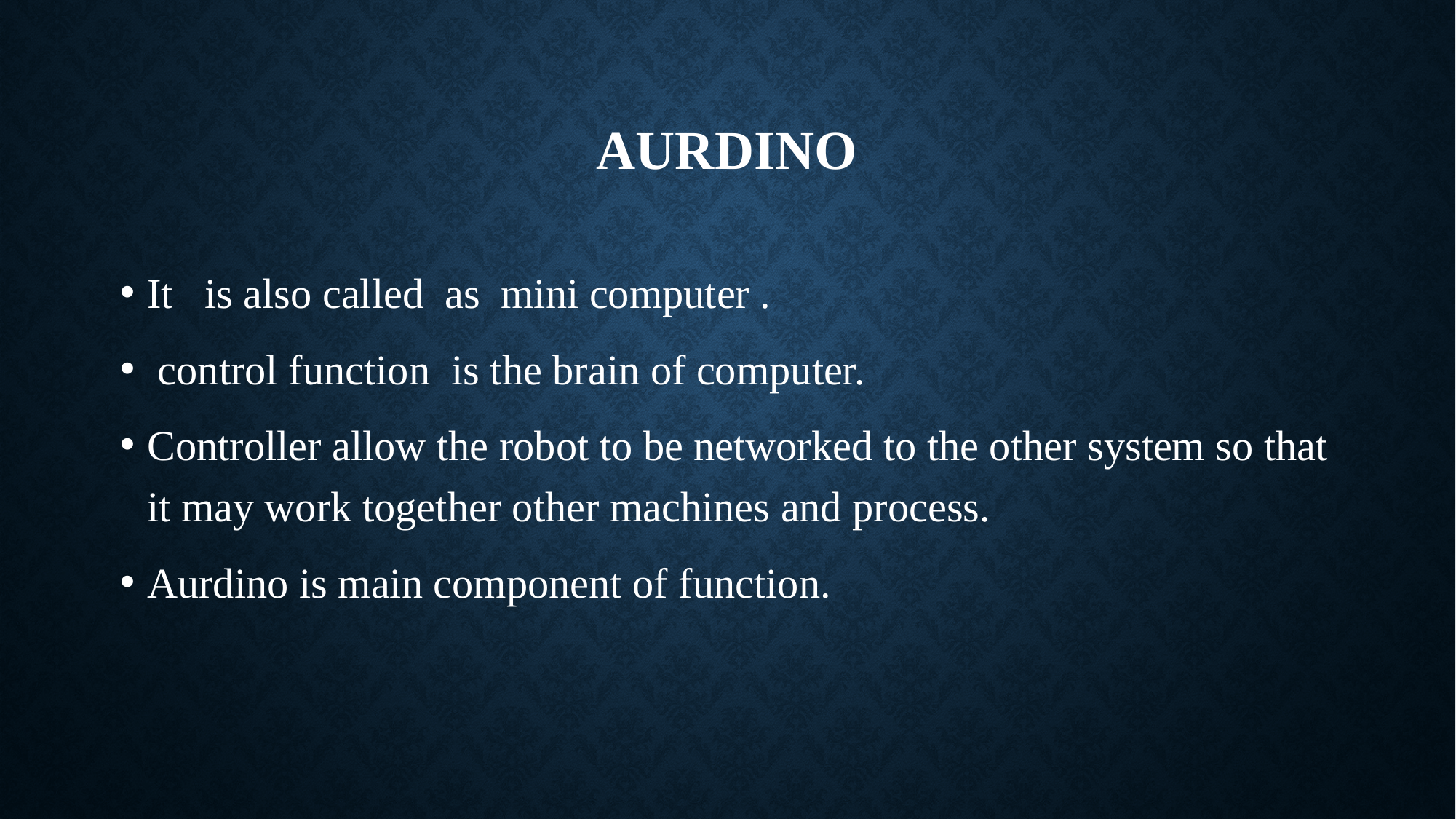

# Aurdino
It   is also called  as  mini computer .
 control function  is the brain of computer.
Controller allow the robot to be networked to the other system so that it may work together other machines and process.
Aurdino is main component of function.